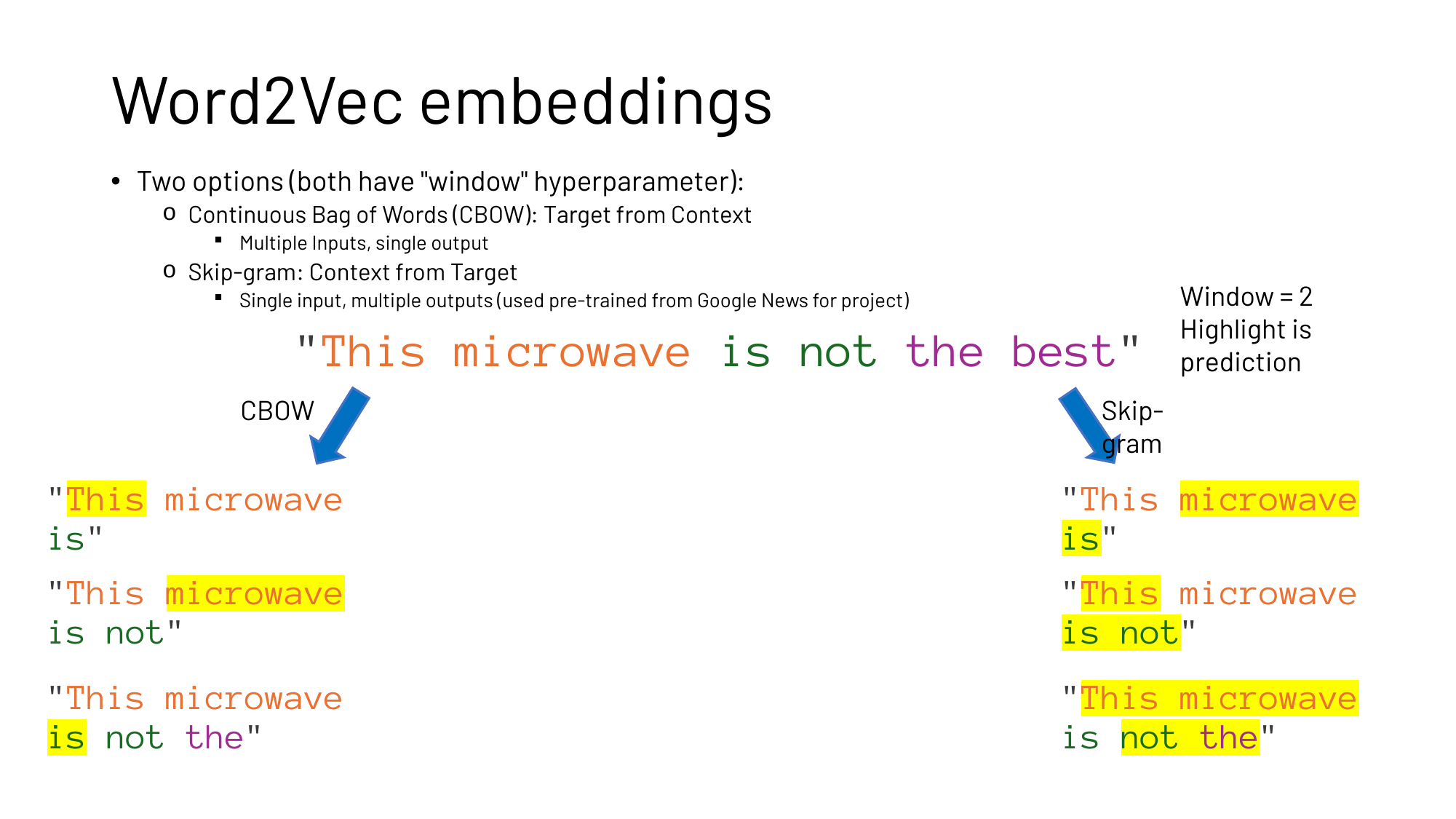

# Word2Vec embeddings
Two options (both have "window" hyperparameter):
Continuous Bag of Words (CBOW): Target from Context
Multiple Inputs, single output
Skip-gram: Context from Target
Single input, multiple outputs (used pre-trained from Google News for project)
Window = 2
Highlight is prediction
"This microwave is not the best"
CBOW
Skip-gram

"This microwave is"
"This microwave is"
"This microwave is not"
"This microwave is not"
"This microwave is not the"
"This microwave is not the"